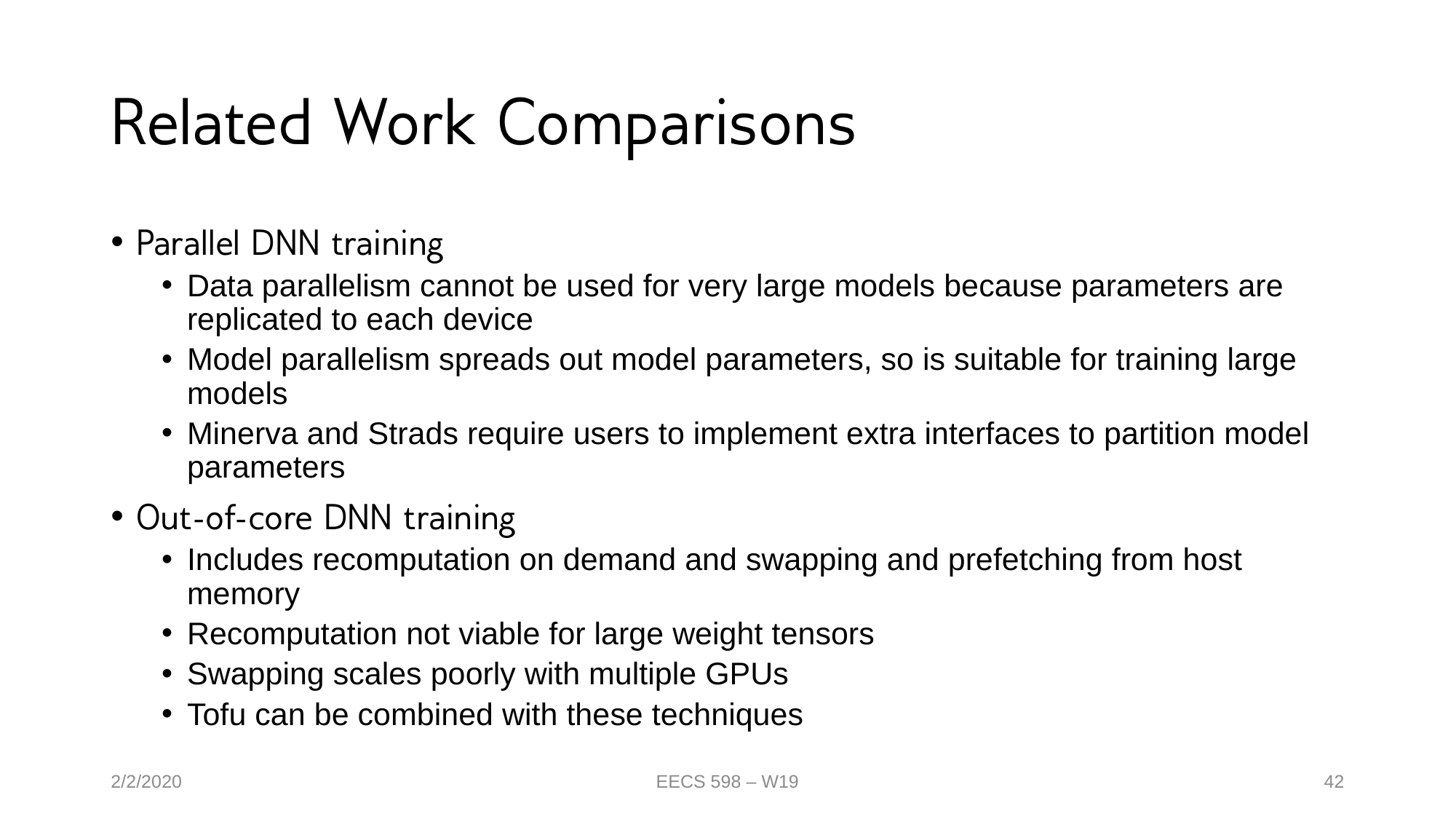

# Related Work Comparisons
Parallel DNN training
Data parallelism cannot be used for very large models because parameters are replicated to each device
Model parallelism spreads out model parameters, so is suitable for training large models
Minerva and Strads require users to implement extra interfaces to partition model parameters
Out-of-core DNN training
Includes recomputation on demand and swapping and prefetching from host memory
Recomputation not viable for large weight tensors
Swapping scales poorly with multiple GPUs
Tofu can be combined with these techniques
2/2/2020
EECS 598 – W19
42